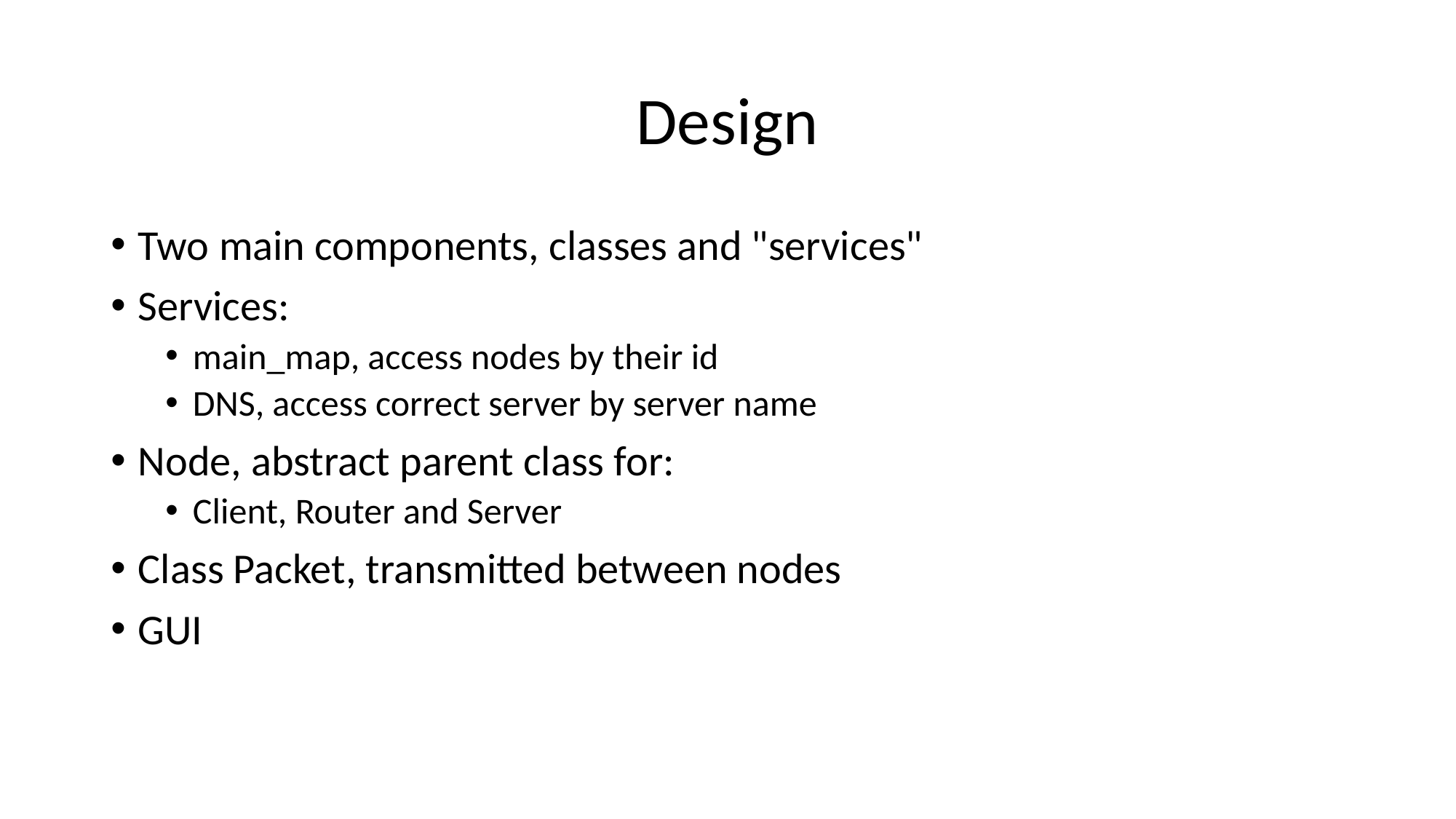

# Design
Two main components, classes and "services"
Services:
main_map, access nodes by their id
DNS, access correct server by server name
Node, abstract parent class for:
Client, Router and Server
Class Packet, transmitted between nodes
GUI